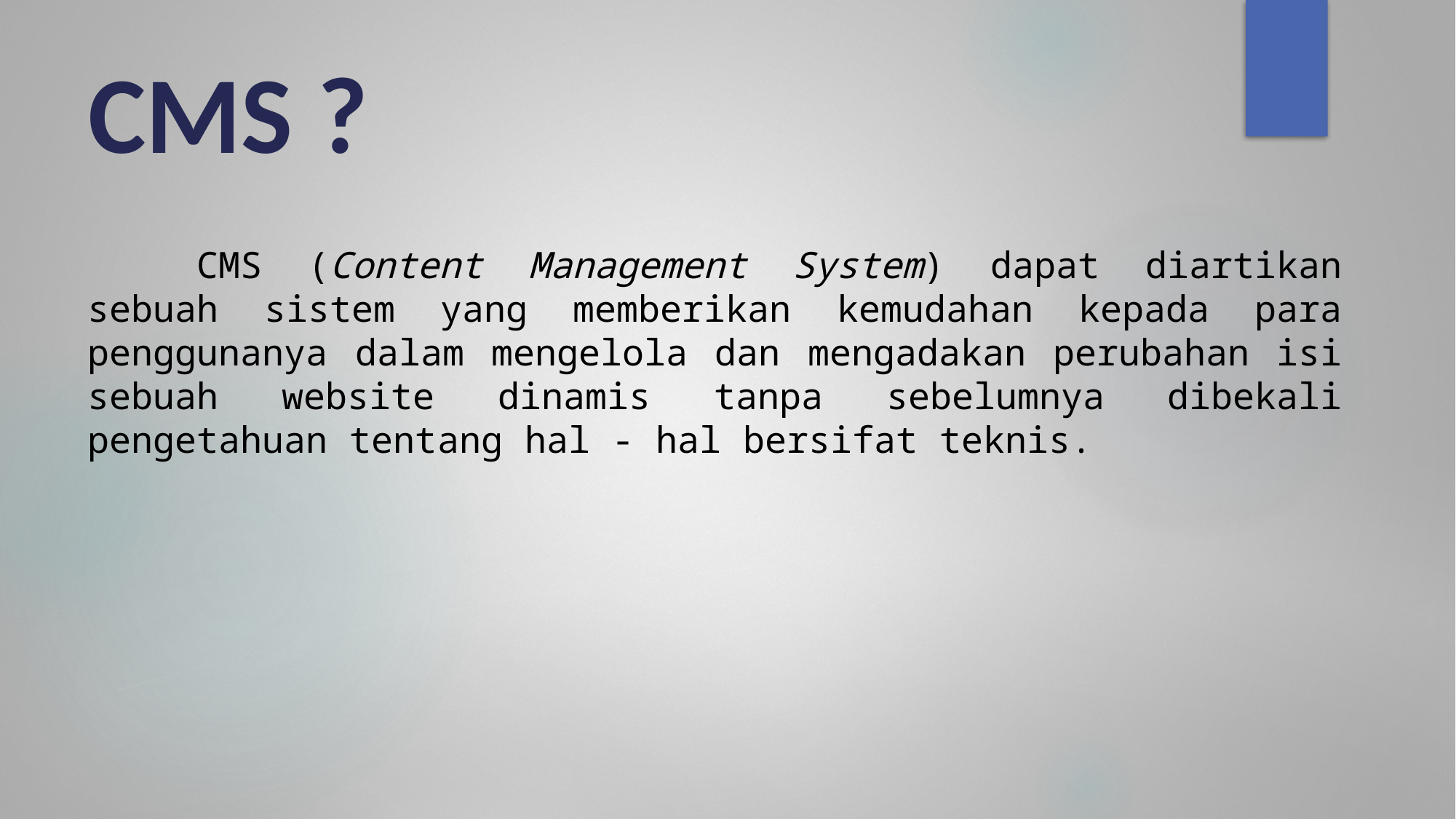

# CMS ?
	CMS (Content Management System) dapat diartikan sebuah sistem yang memberikan kemudahan kepada para penggunanya dalam mengelola dan mengadakan perubahan isi sebuah website dinamis tanpa sebelumnya dibekali pengetahuan tentang hal - hal bersifat teknis.